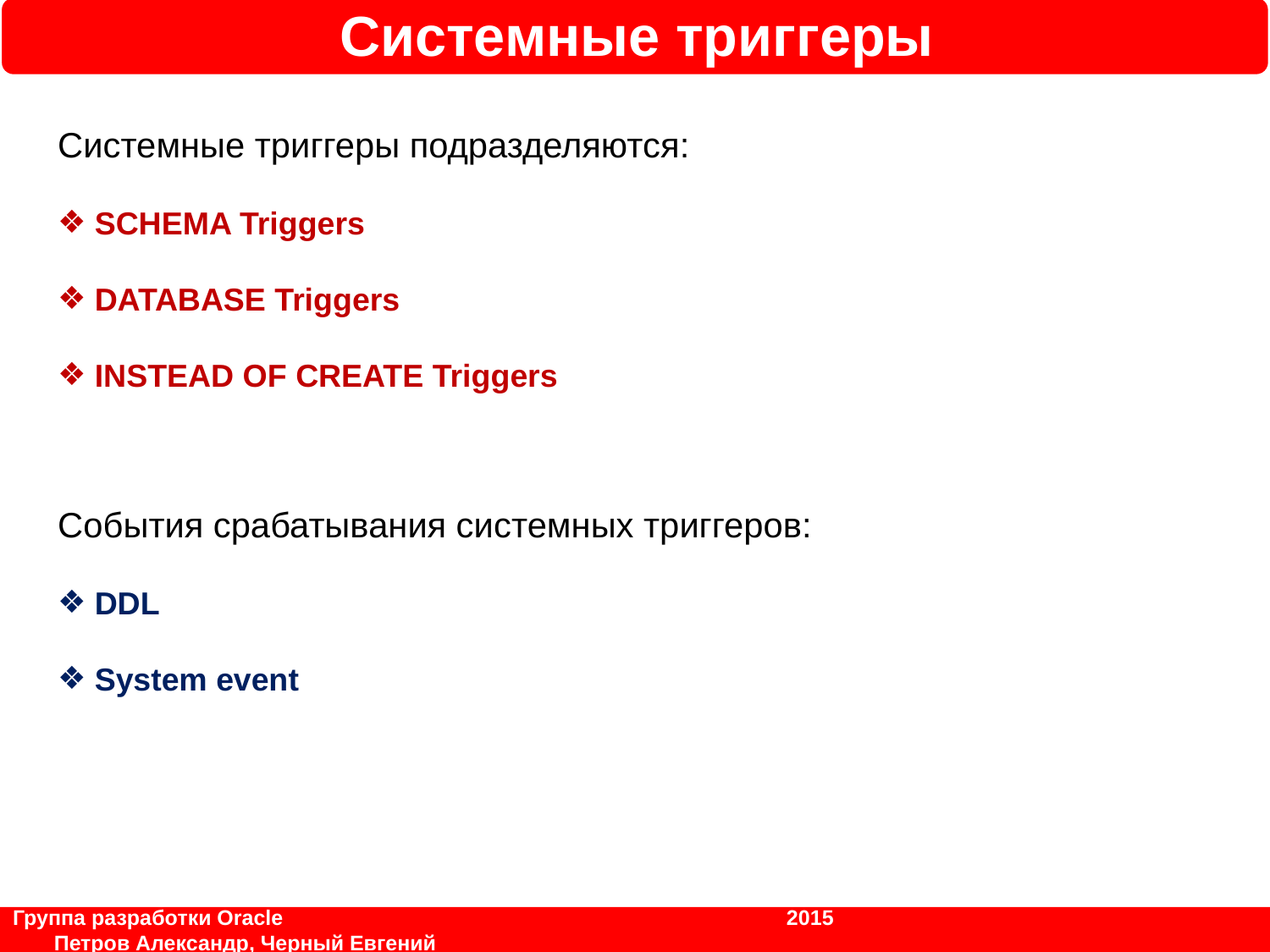

Системные триггеры
Системные триггеры подразделяются:

 SCHEMA Triggers

 DATABASE Triggers

 INSTEAD OF CREATE Triggers
События срабатывания системных триггеров:

 DDL

 System event
Группа разработки Oracle			       	  2015	 		                         Петров Александр, Черный Евгений